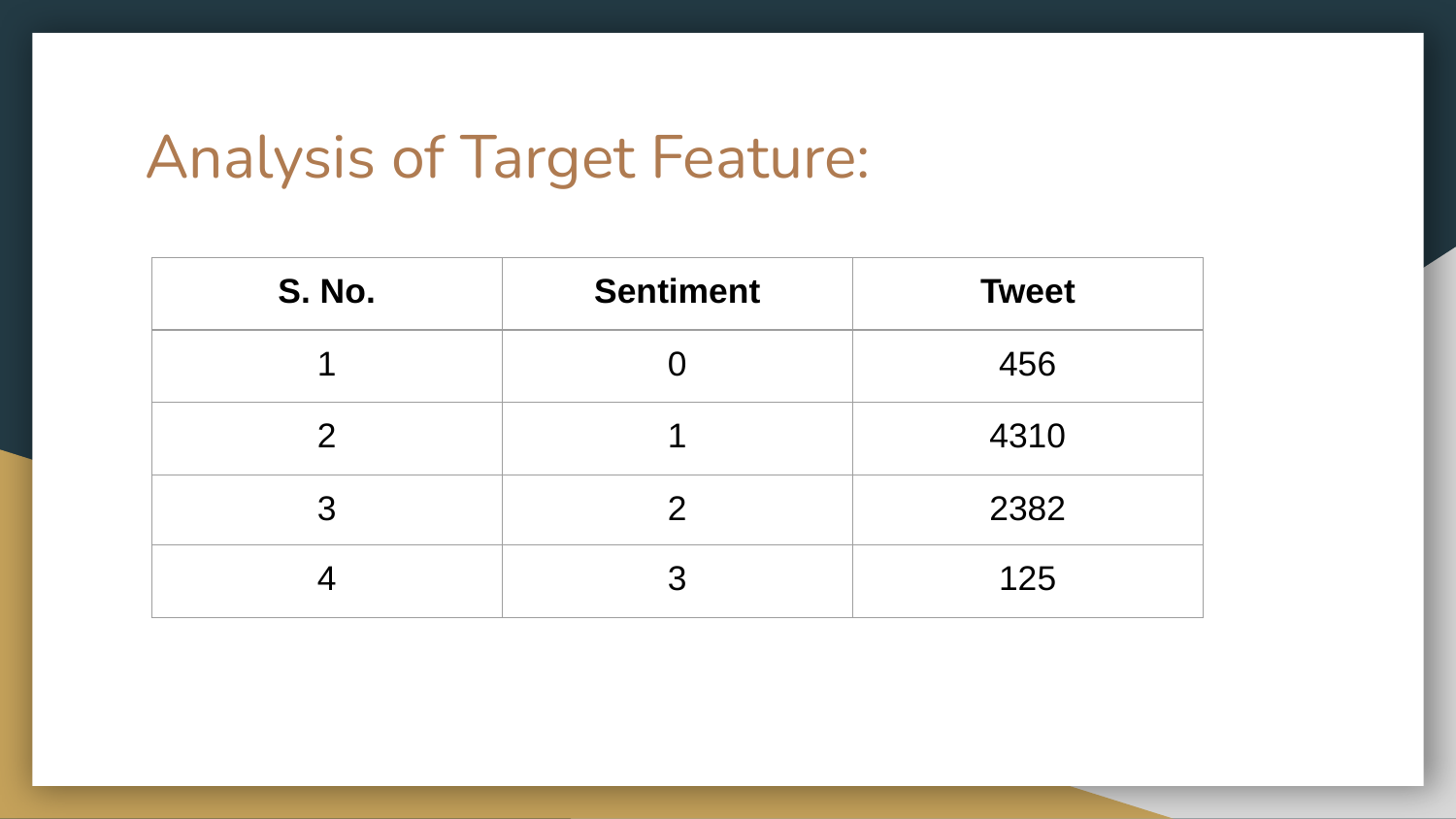

# Analysis of Target Feature:
| S. No. | Sentiment | Tweet |
| --- | --- | --- |
| 1 | 0 | 456 |
| 2 | 1 | 4310 |
| 3 | 2 | 2382 |
| 4 | 3 | 125 |